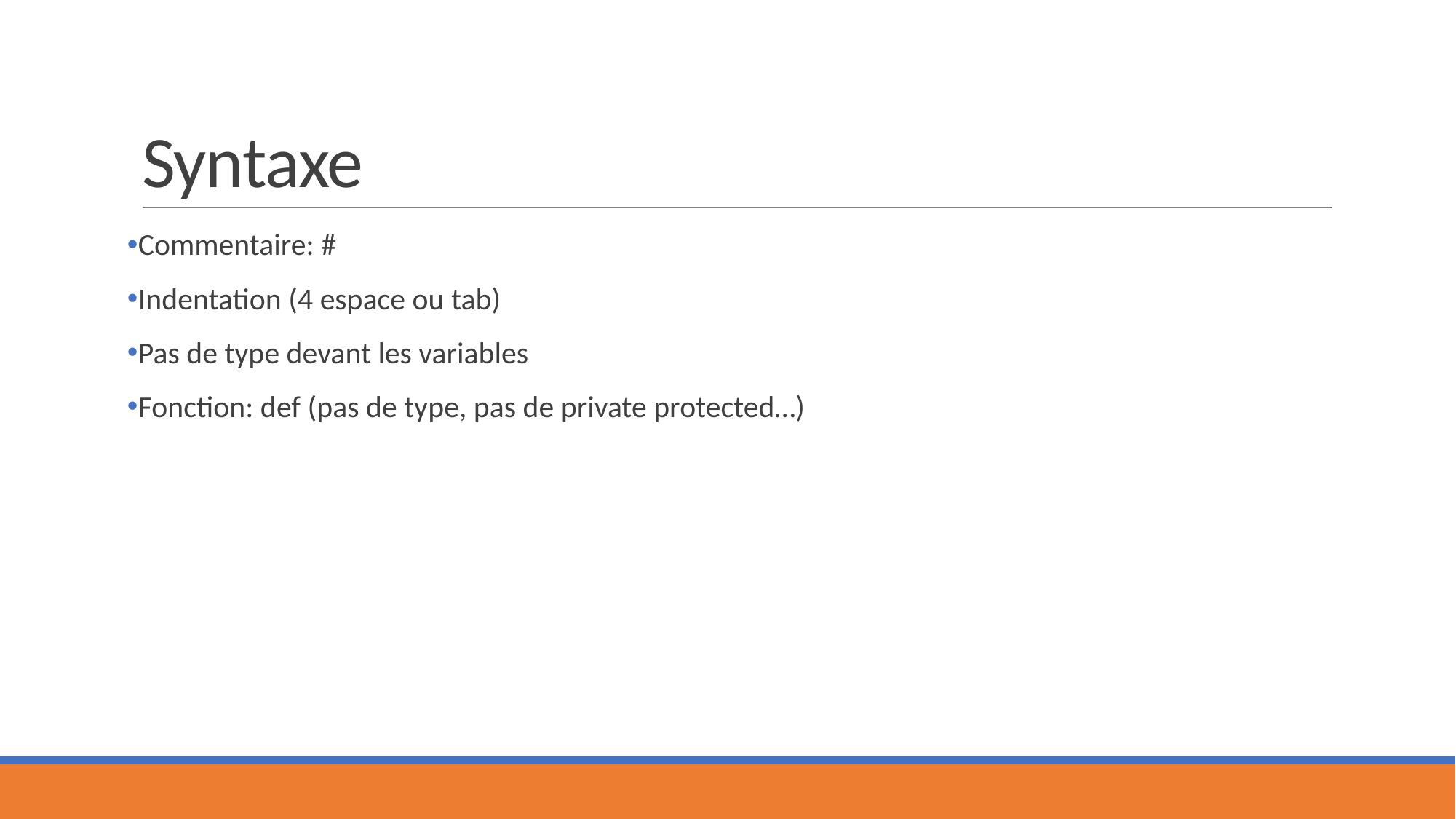

# Syntaxe
Commentaire: #
Indentation (4 espace ou tab)
Pas de type devant les variables
Fonction: def (pas de type, pas de private protected…)